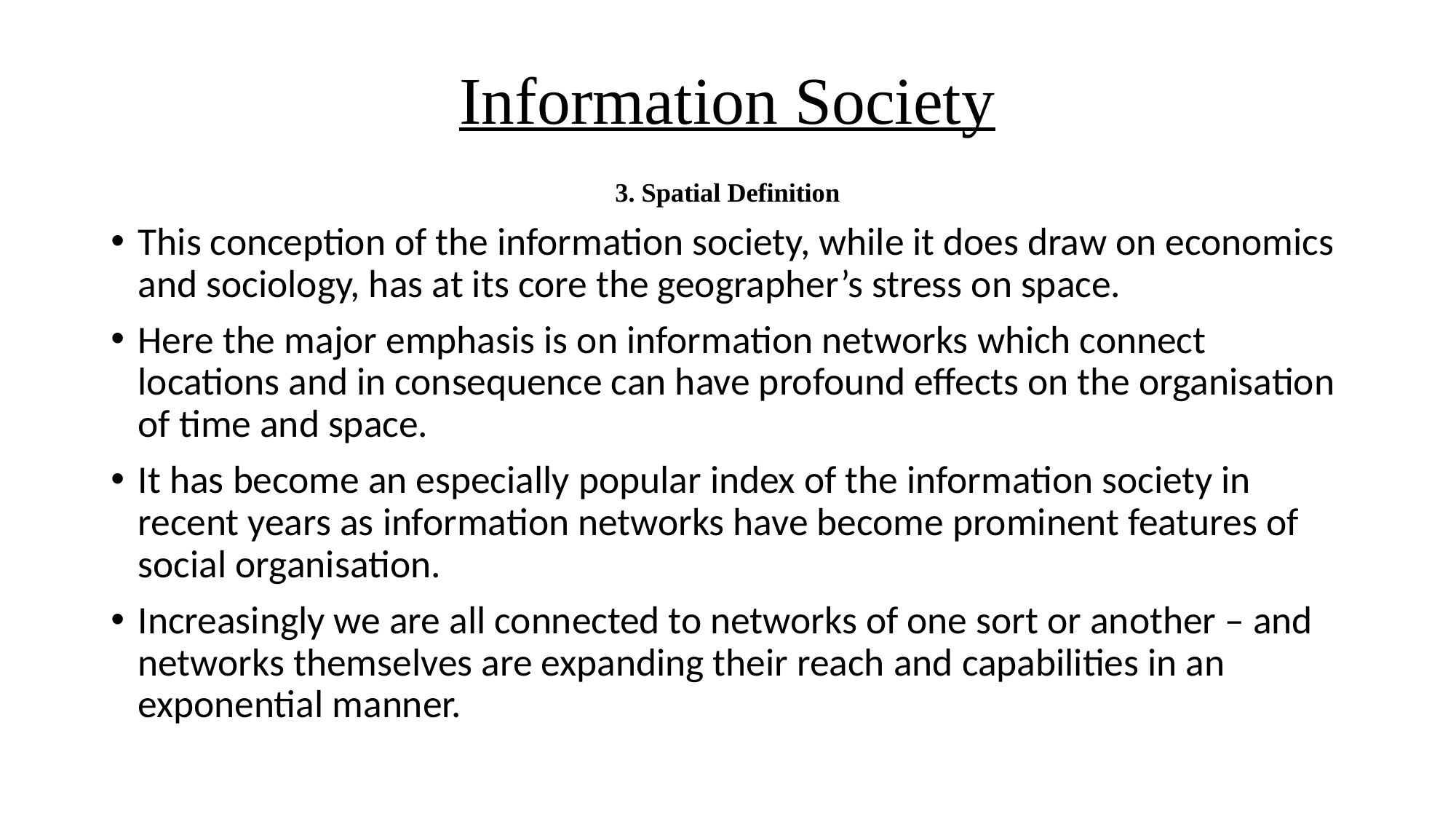

# Information Society
3. Spatial Definition
This conception of the information society, while it does draw on economics and sociology, has at its core the geographer’s stress on space.
Here the major emphasis is on information networks which connect locations and in consequence can have profound effects on the organisation of time and space.
It has become an especially popular index of the information society in recent years as information networks have become prominent features of social organisation.
Increasingly we are all connected to networks of one sort or another – and networks themselves are expanding their reach and capabilities in an exponential manner.